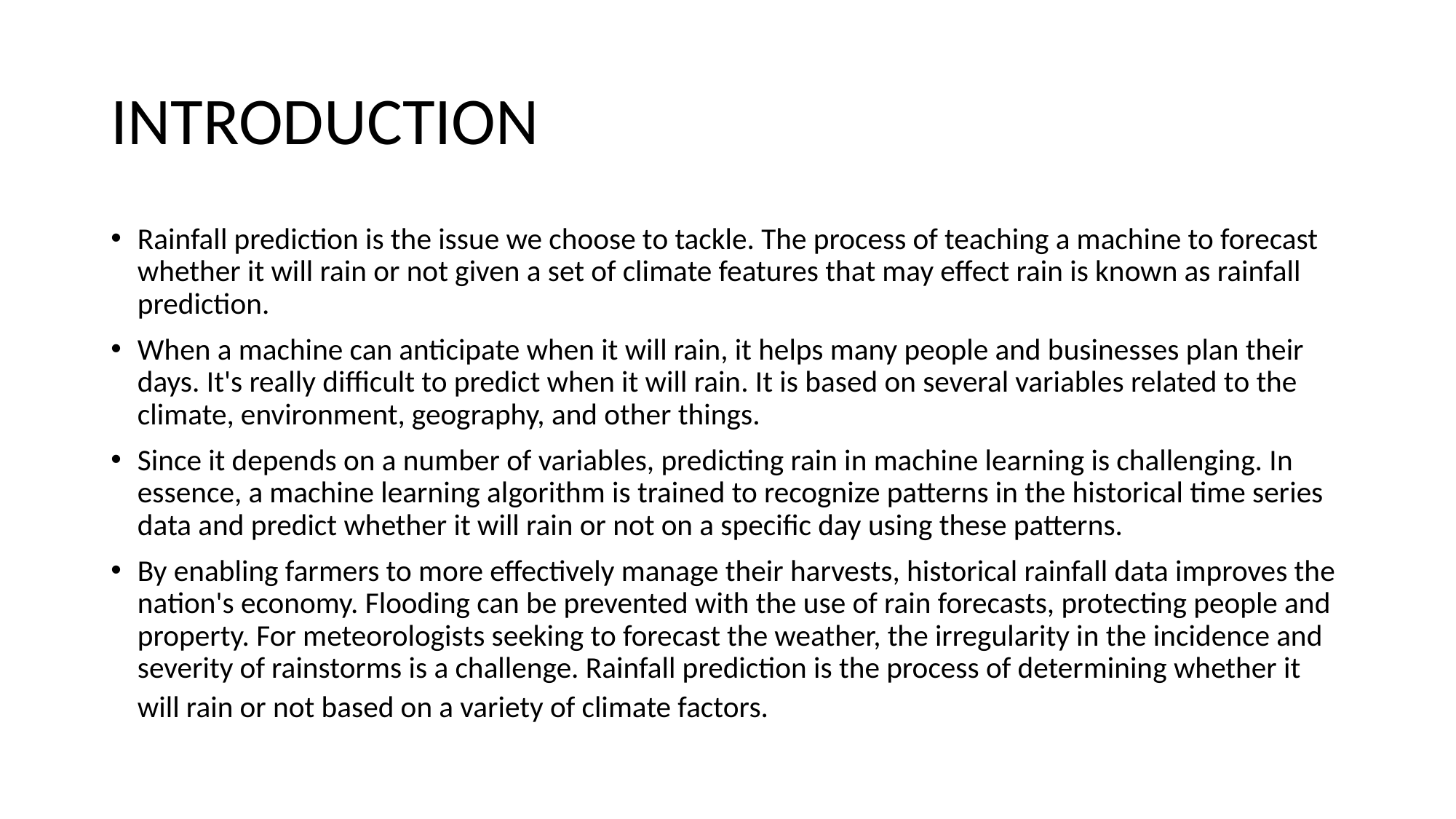

# INTRODUCTION
Rainfall prediction is the issue we choose to tackle. The process of teaching a machine to forecast whether it will rain or not given a set of climate features that may effect rain is known as rainfall prediction.
When a machine can anticipate when it will rain, it helps many people and businesses plan their days. It's really difficult to predict when it will rain. It is based on several variables related to the climate, environment, geography, and other things.
Since it depends on a number of variables, predicting rain in machine learning is challenging. In essence, a machine learning algorithm is trained to recognize patterns in the historical time series data and predict whether it will rain or not on a specific day using these patterns.
By enabling farmers to more effectively manage their harvests, historical rainfall data improves the nation's economy. Flooding can be prevented with the use of rain forecasts, protecting people and property. For meteorologists seeking to forecast the weather, the irregularity in the incidence and severity of rainstorms is a challenge. Rainfall prediction is the process of determining whether it will rain or not based on a variety of climate factors.‍